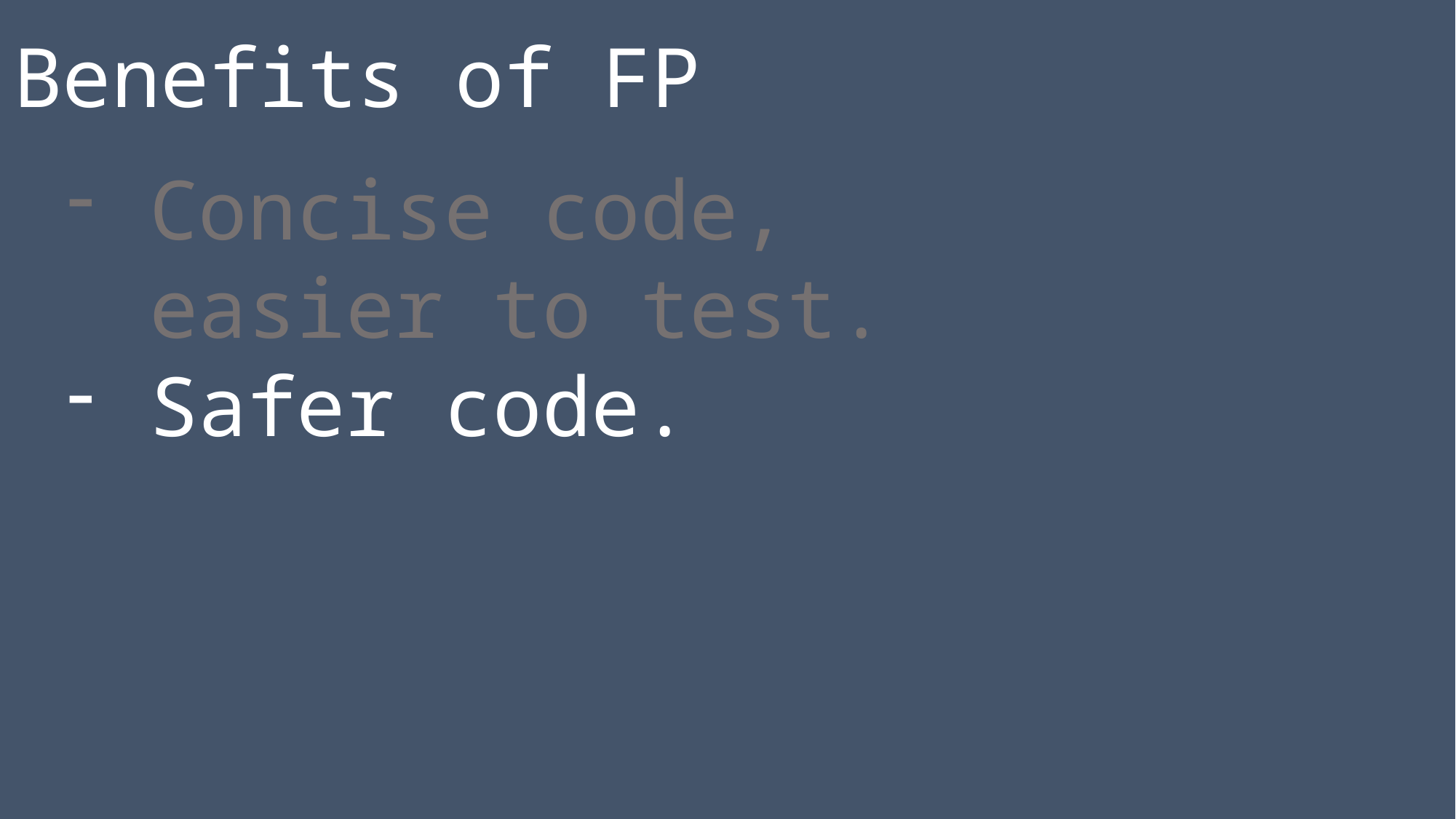

Benefits of FP
Concise code,
easier to test.
Safer code.